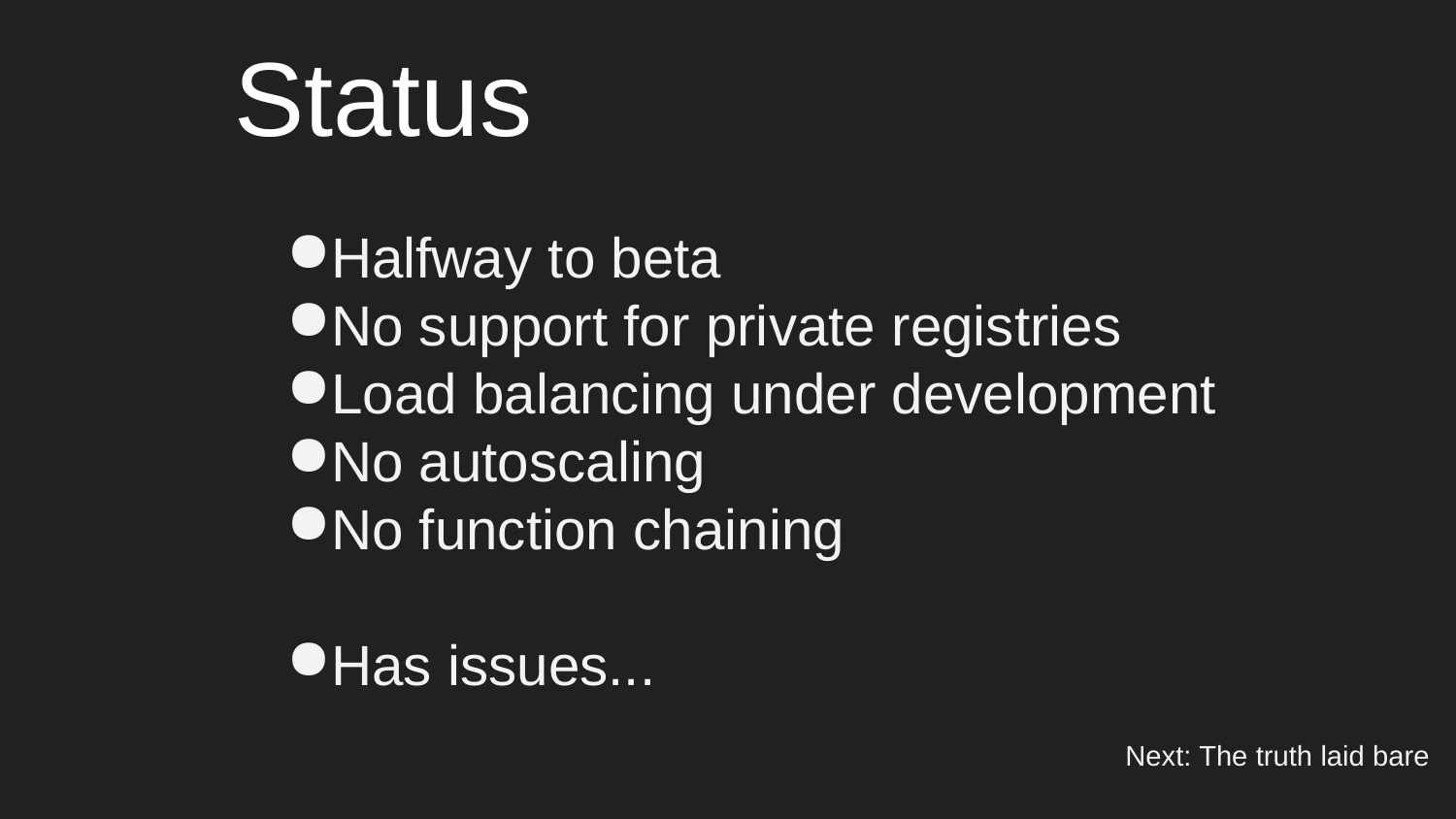

# Status
Halfway to beta
No support for private registries
Load balancing under development
No autoscaling
No function chaining

Has issues...

Next: The truth laid bare